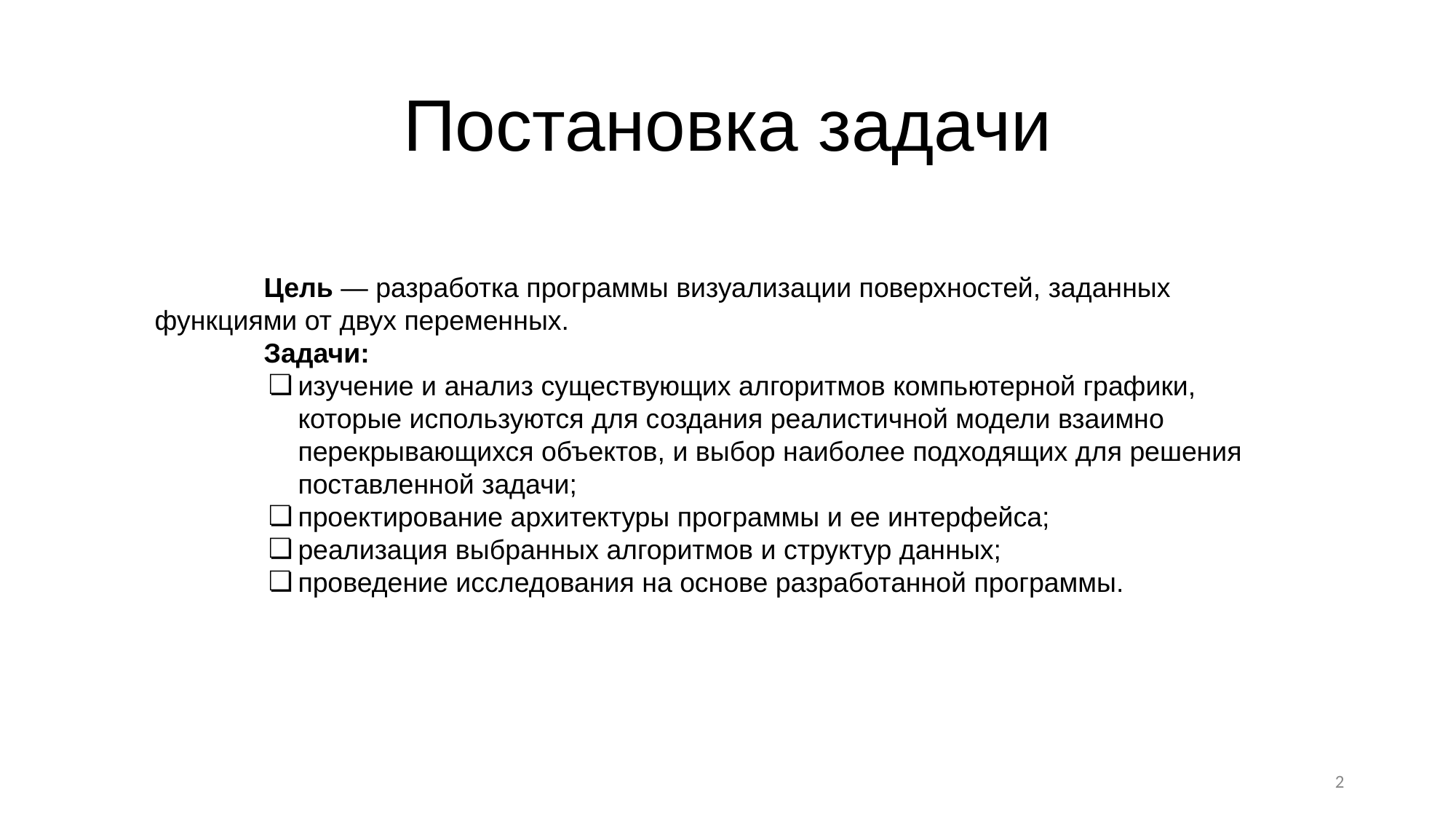

# Постановка задачи
	Цель — разработка программы визуализации поверхностей, заданных функциями от двух переменных.
	Задачи:
изучение и анализ существующих алгоритмов компьютерной графики, которые используются для создания реалистичной модели взаимно перекрывающихся объектов, и выбор наиболее подходящих для решения поставленной задачи;
проектирование архитектуры программы и ее интерфейса;
реализация выбранных алгоритмов и структур данных;
проведение исследования на основе разработанной программы.

2